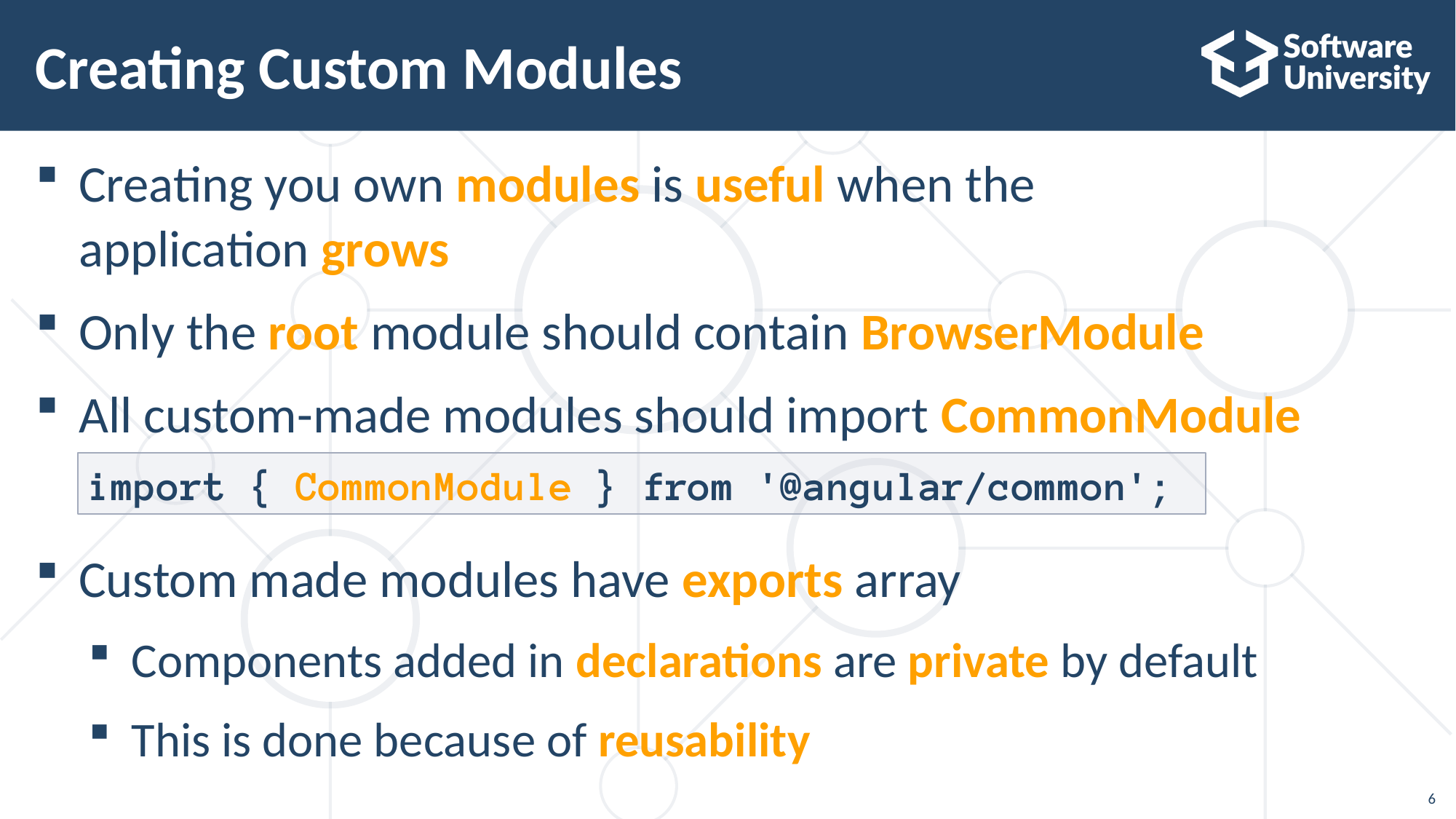

# Creating Custom Modules

Creating you own modules is useful when the
application grows
Only the root module should contain BrowserModule
All custom-made modules should import CommonModule
Custom made modules have exports array
Components added in declarations are private by default
This is done because of reusability
import { CommonModule } from '@angular/common';
6